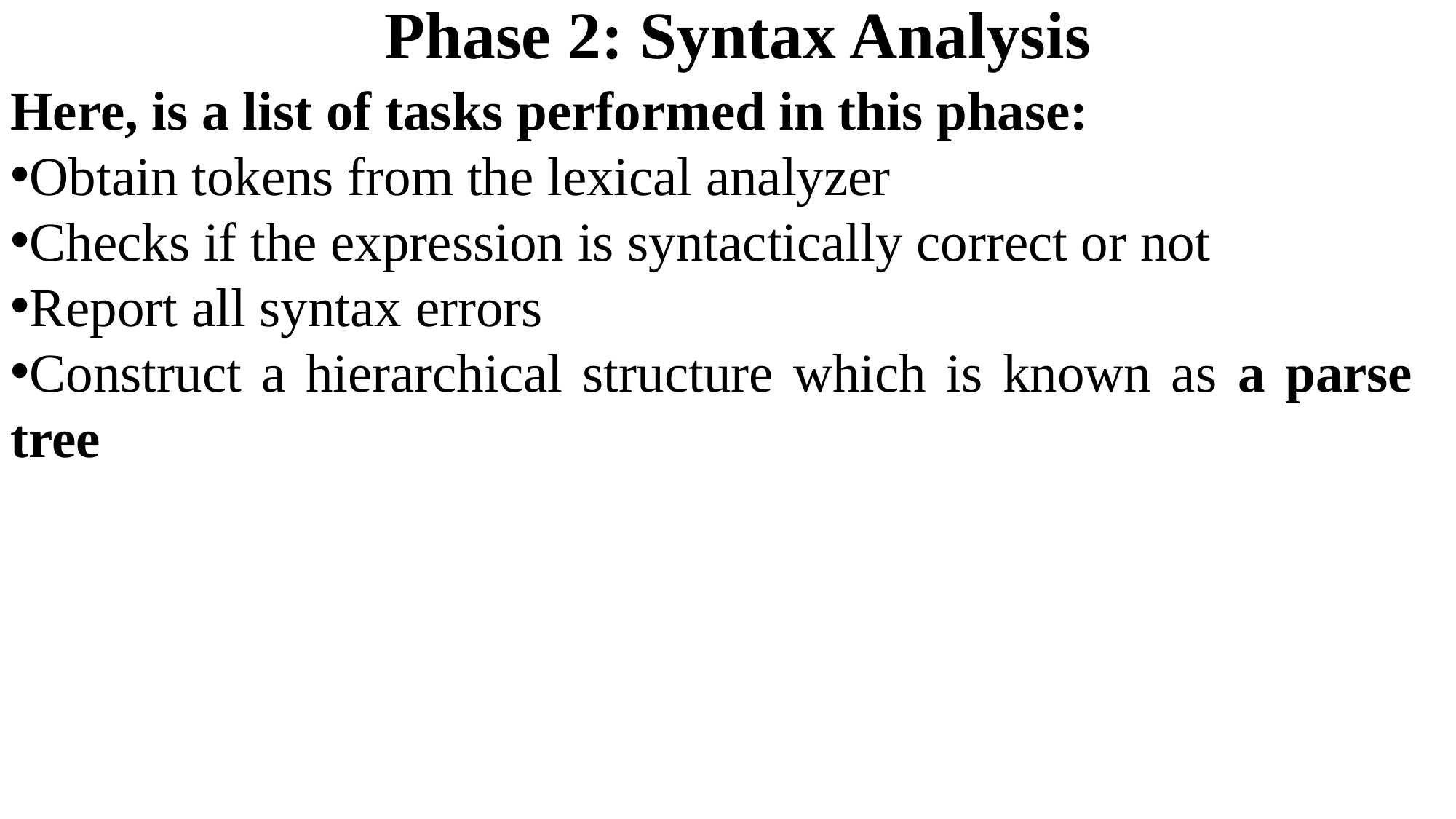

Phase 2: Syntax Analysis
Here, is a list of tasks performed in this phase:
Obtain tokens from the lexical analyzer
Checks if the expression is syntactically correct or not
Report all syntax errors
Construct a hierarchical structure which is known as a parse tree